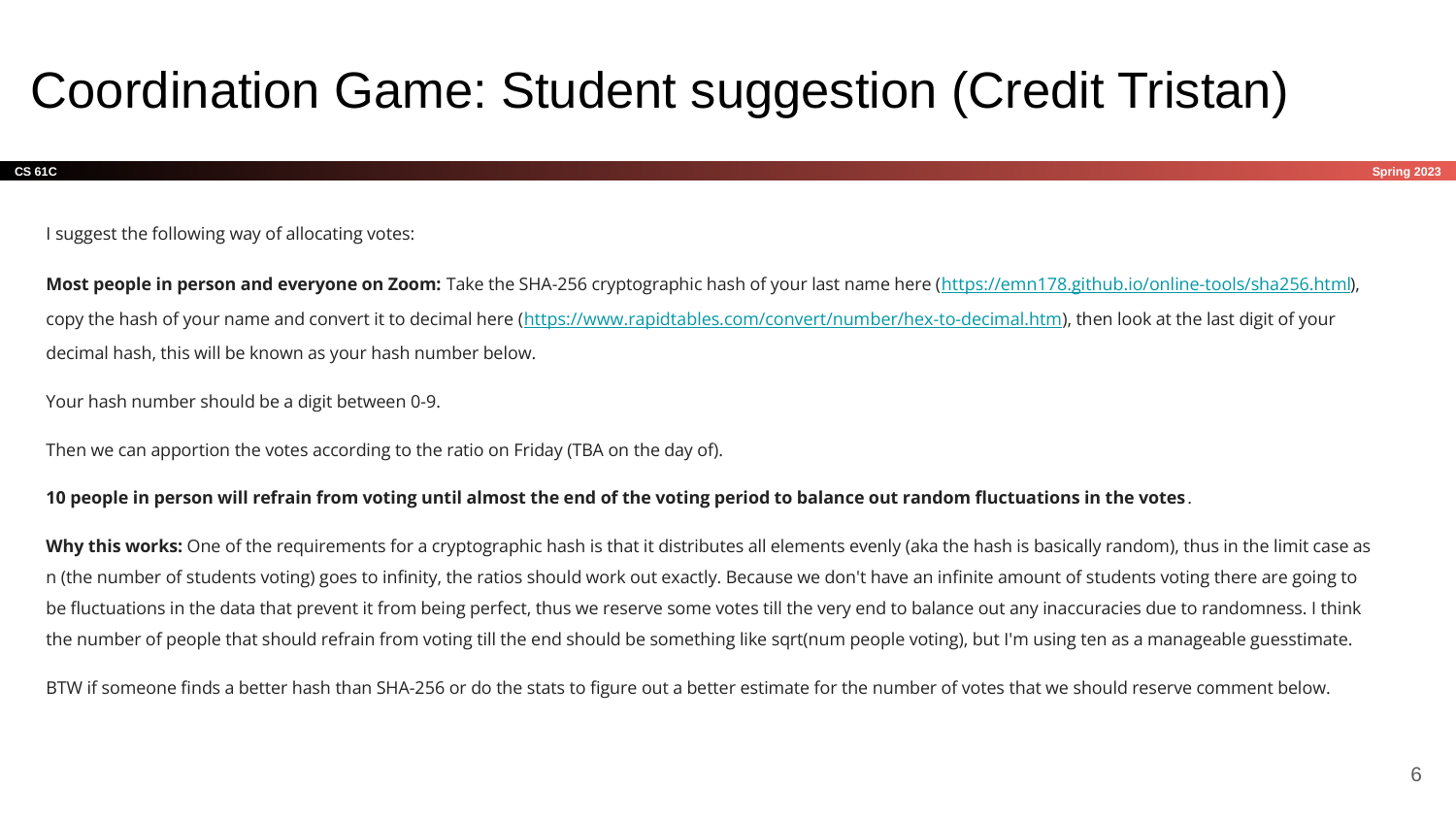

# Coordination Game: Student suggestion (Credit Tristan)
I suggest the following way of allocating votes:
Most people in person and everyone on Zoom: Take the SHA-256 cryptographic hash of your last name here (https://emn178.github.io/online-tools/sha256.html), copy the hash of your name and convert it to decimal here (https://www.rapidtables.com/convert/number/hex-to-decimal.html), then look at the last digit of your decimal hash, this will be known as your hash number below.
Your hash number should be a digit between 0-9.
Then we can apportion the votes according to the ratio on Friday (TBA on the day of).
10 people in person will refrain from voting until almost the end of the voting period to balance out random fluctuations in the votes.
Why this works: One of the requirements for a cryptographic hash is that it distributes all elements evenly (aka the hash is basically random), thus in the limit case as n (the number of students voting) goes to infinity, the ratios should work out exactly. Because we don't have an infinite amount of students voting there are going to be fluctuations in the data that prevent it from being perfect, thus we reserve some votes till the very end to balance out any inaccuracies due to randomness. I think the number of people that should refrain from voting till the end should be something like sqrt(num people voting), but I'm using ten as a manageable guesstimate.
BTW if someone finds a better hash than SHA-256 or do the stats to figure out a better estimate for the number of votes that we should reserve comment below.

6